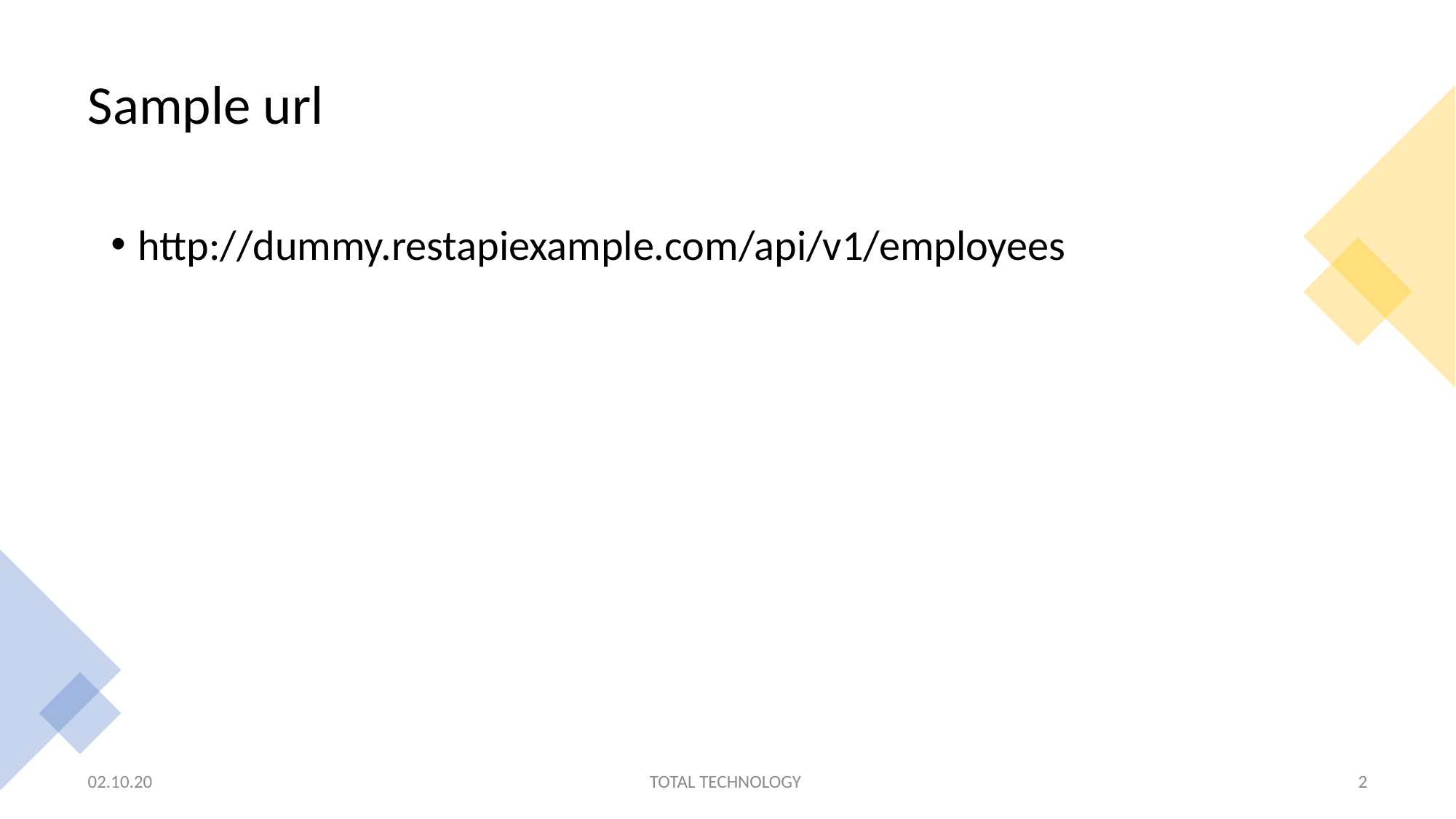

# Sample url

http://dummy.restapiexample.com/api/v1/employees

02.10.20
TOTAL TECHNOLOGY
2